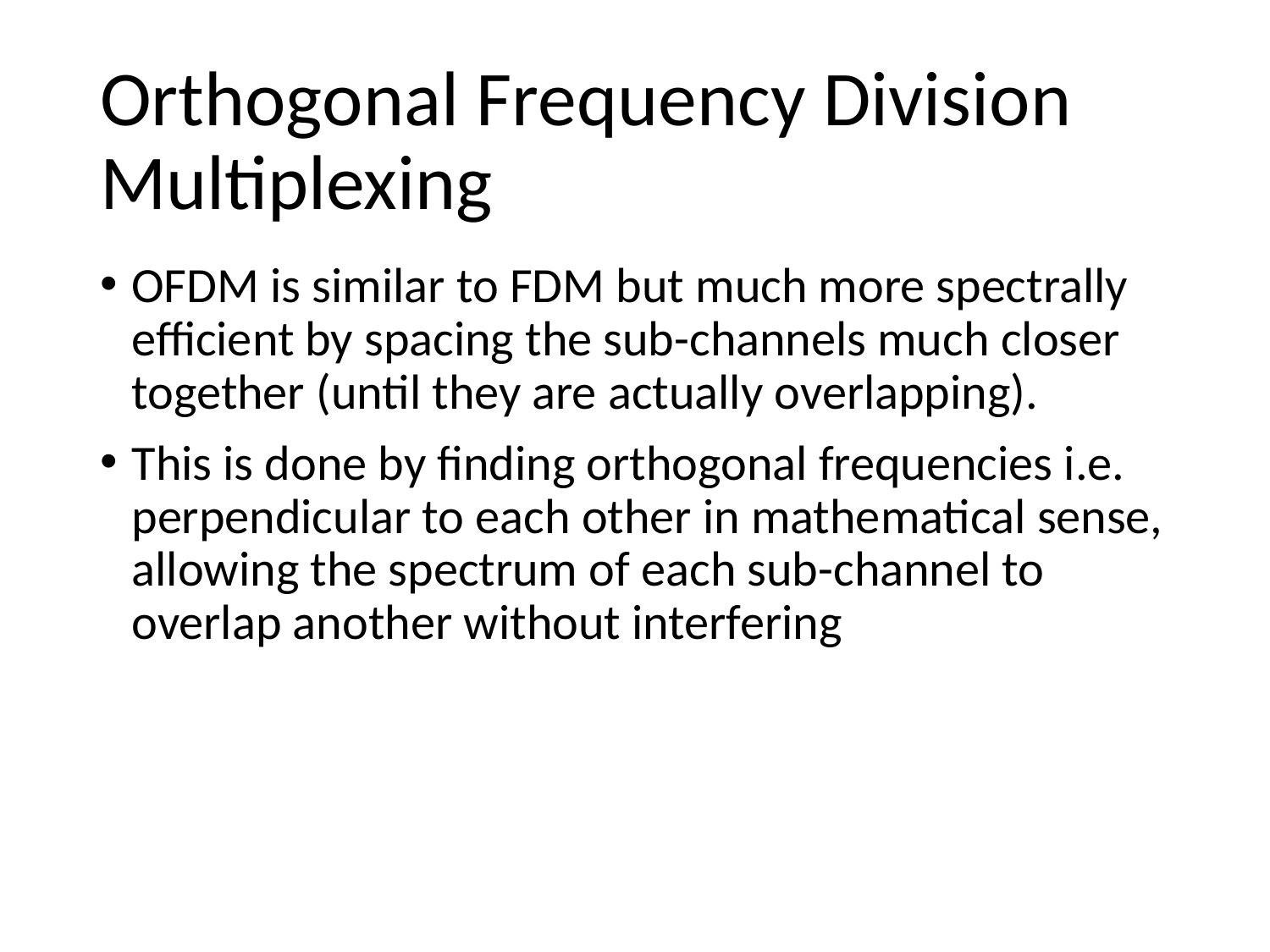

# Orthogonal Frequency Division Multiplexing
OFDM is similar to FDM but much more spectrally efficient by spacing the sub-channels much closer together (until they are actually overlapping).
This is done by finding orthogonal frequencies i.e. perpendicular to each other in mathematical sense, allowing the spectrum of each sub-channel to overlap another without interfering